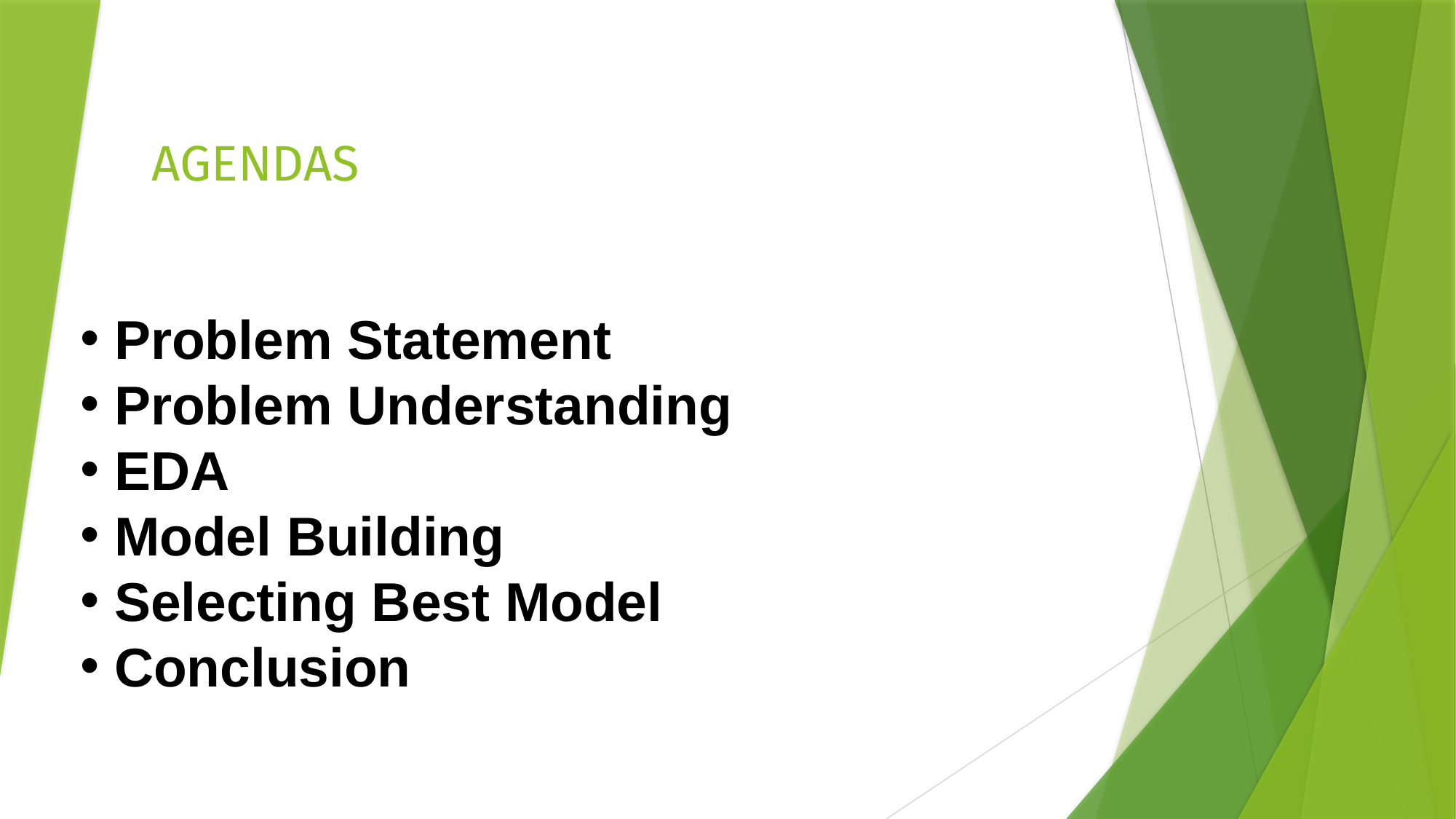

# AGENDAS

Problem Statement
Problem Understanding
EDA
Model Building
Selecting Best Model
Conclusion